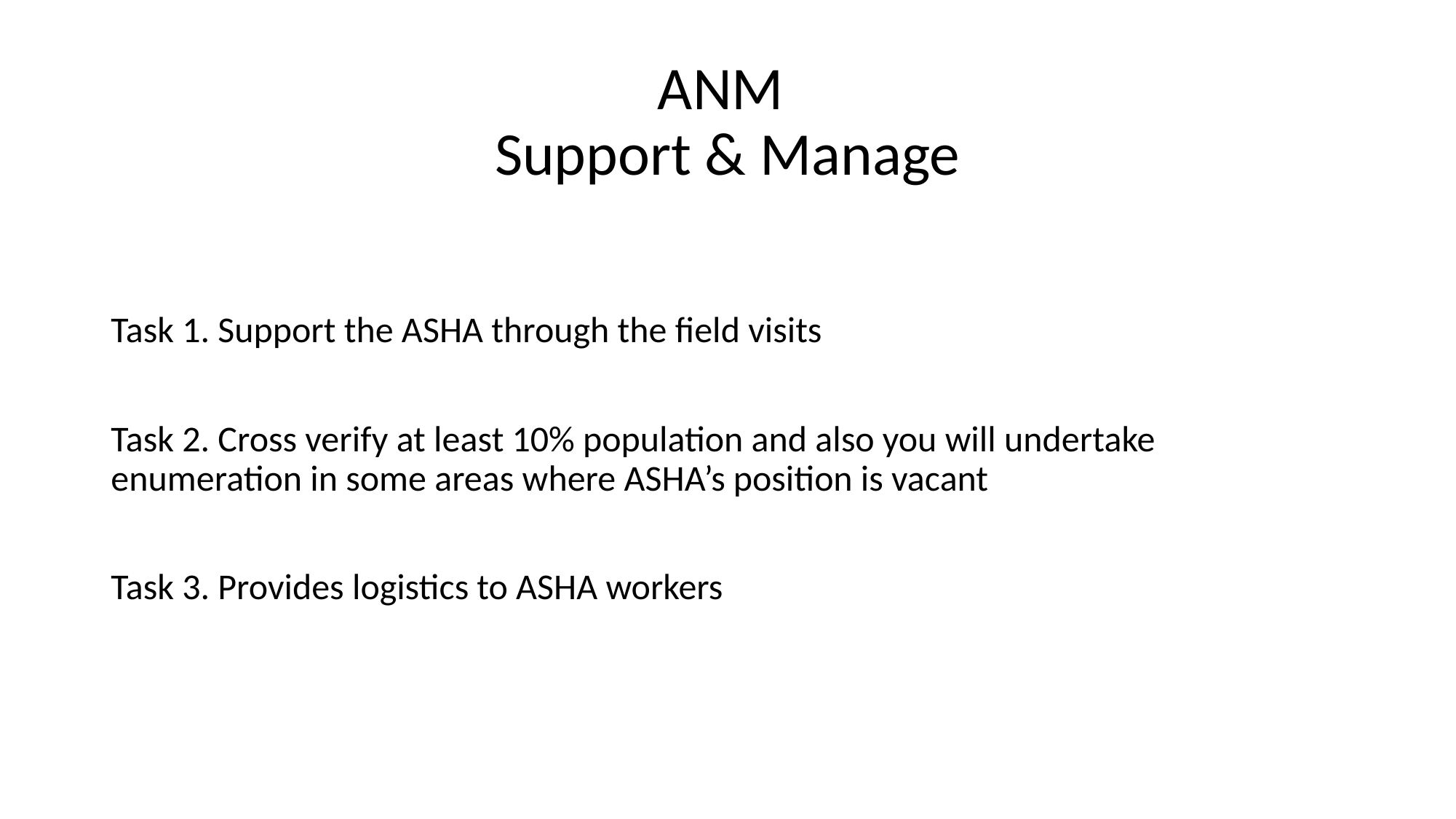

# ANM Support & Manage

Task 1. Support the ASHA through the field visits

Task 2. Cross verify at least 10% population and also you will undertake enumeration in some areas where ASHA’s position is vacant

Task 3. Provides logistics to ASHA workers